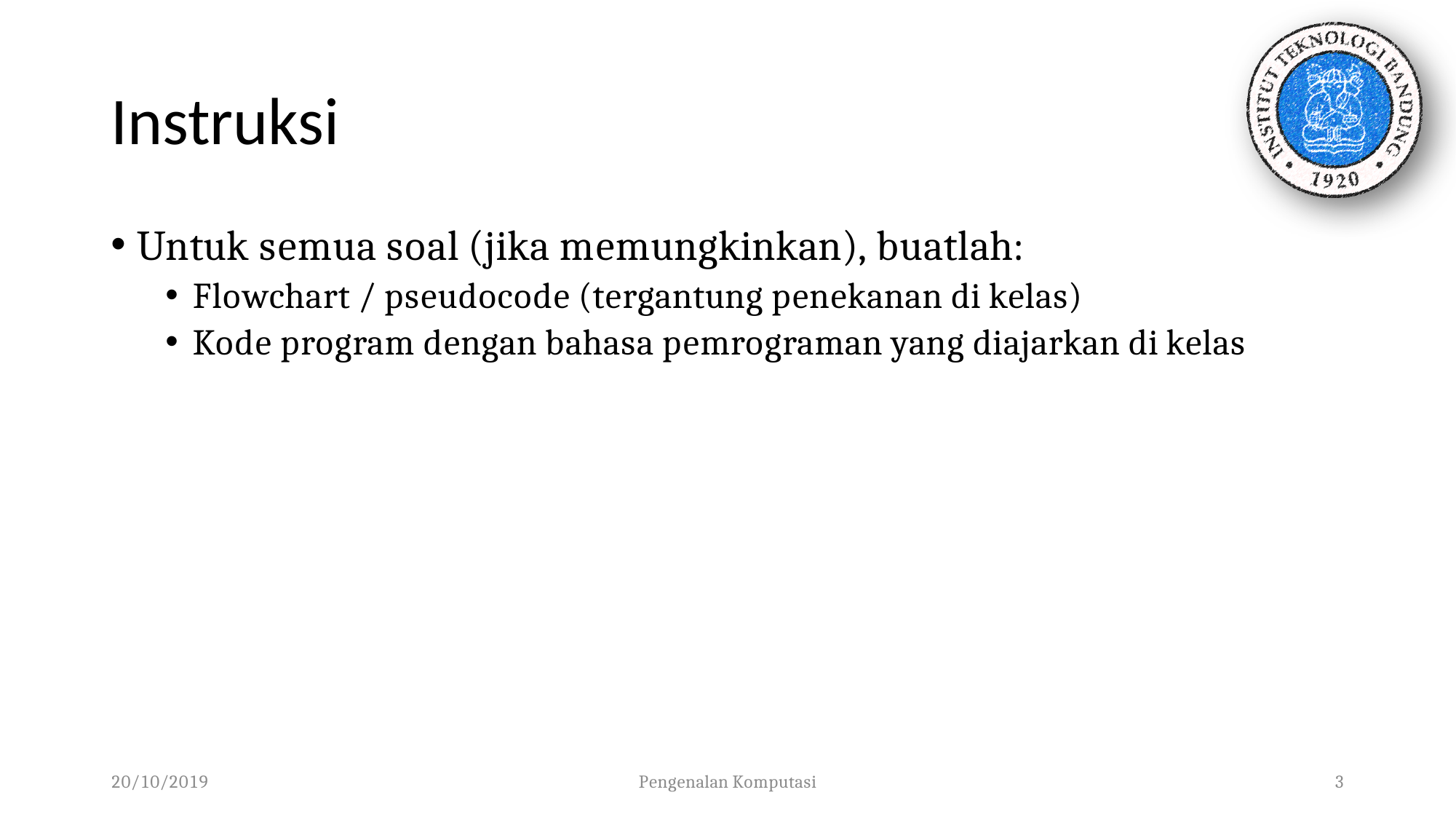

# Instruksi
Untuk semua soal (jika memungkinkan), buatlah:
Flowchart / pseudocode (tergantung penekanan di kelas)
Kode program dengan bahasa pemrograman yang diajarkan di kelas

20/10/2019
Pengenalan Komputasi
3